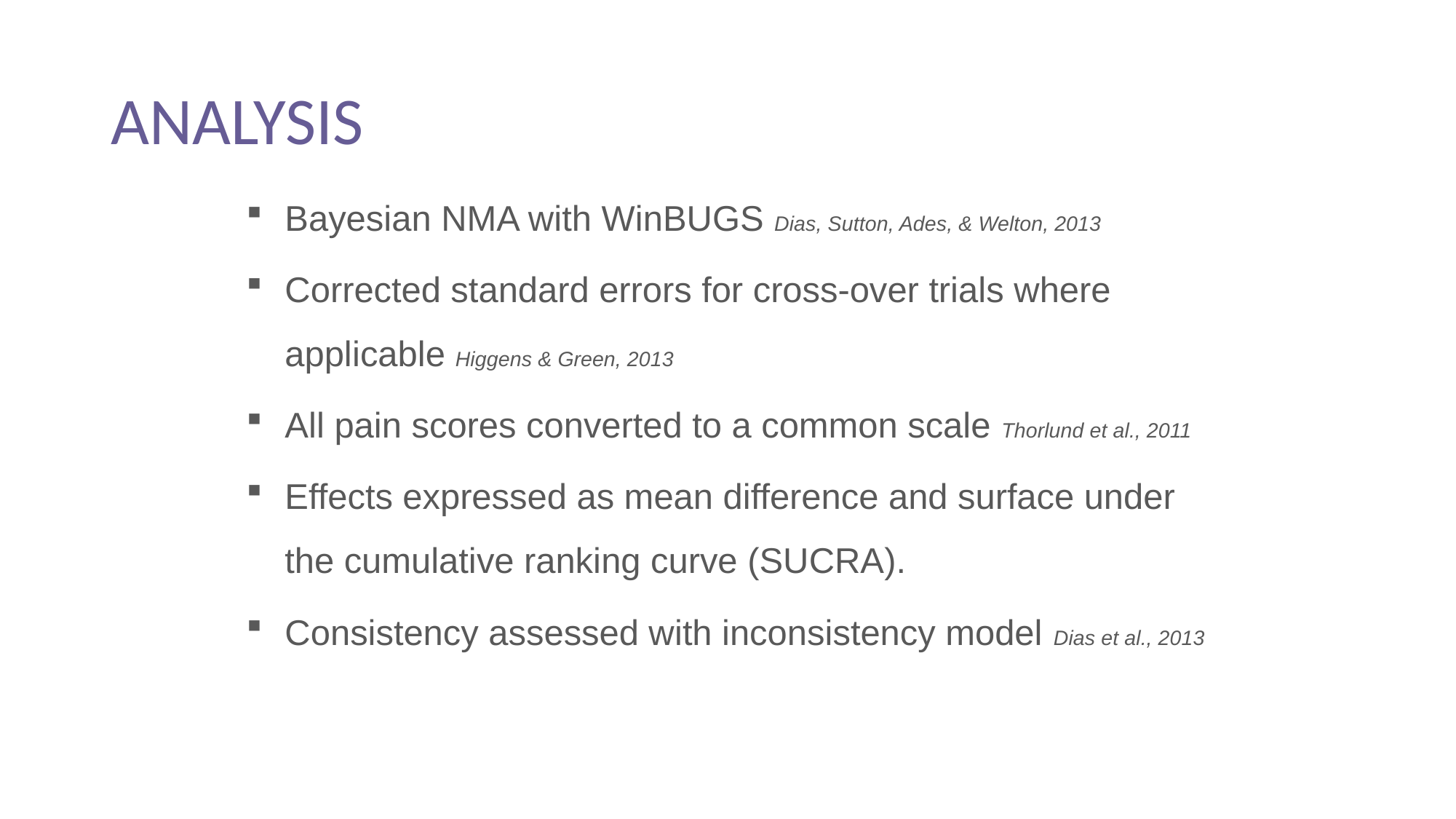

# ANALYSIS
Bayesian NMA with WinBUGS Dias, Sutton, Ades, & Welton, 2013
Corrected standard errors for cross-over trials where applicable Higgens & Green, 2013
All pain scores converted to a common scale Thorlund et al., 2011
Effects expressed as mean difference and surface under the cumulative ranking curve (SUCRA).
Consistency assessed with inconsistency model Dias et al., 2013